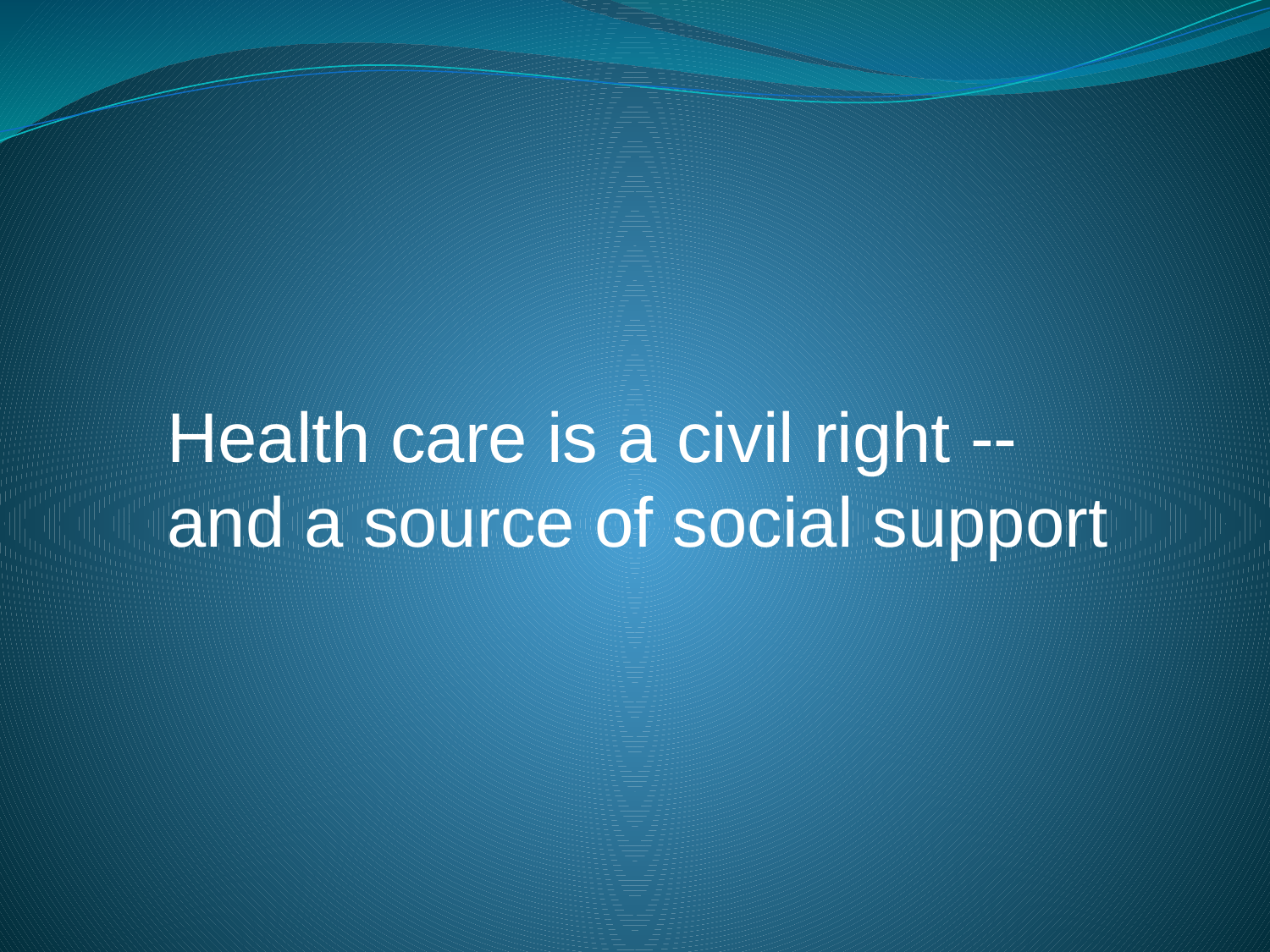

Health care is a civil right -- and a source of social support